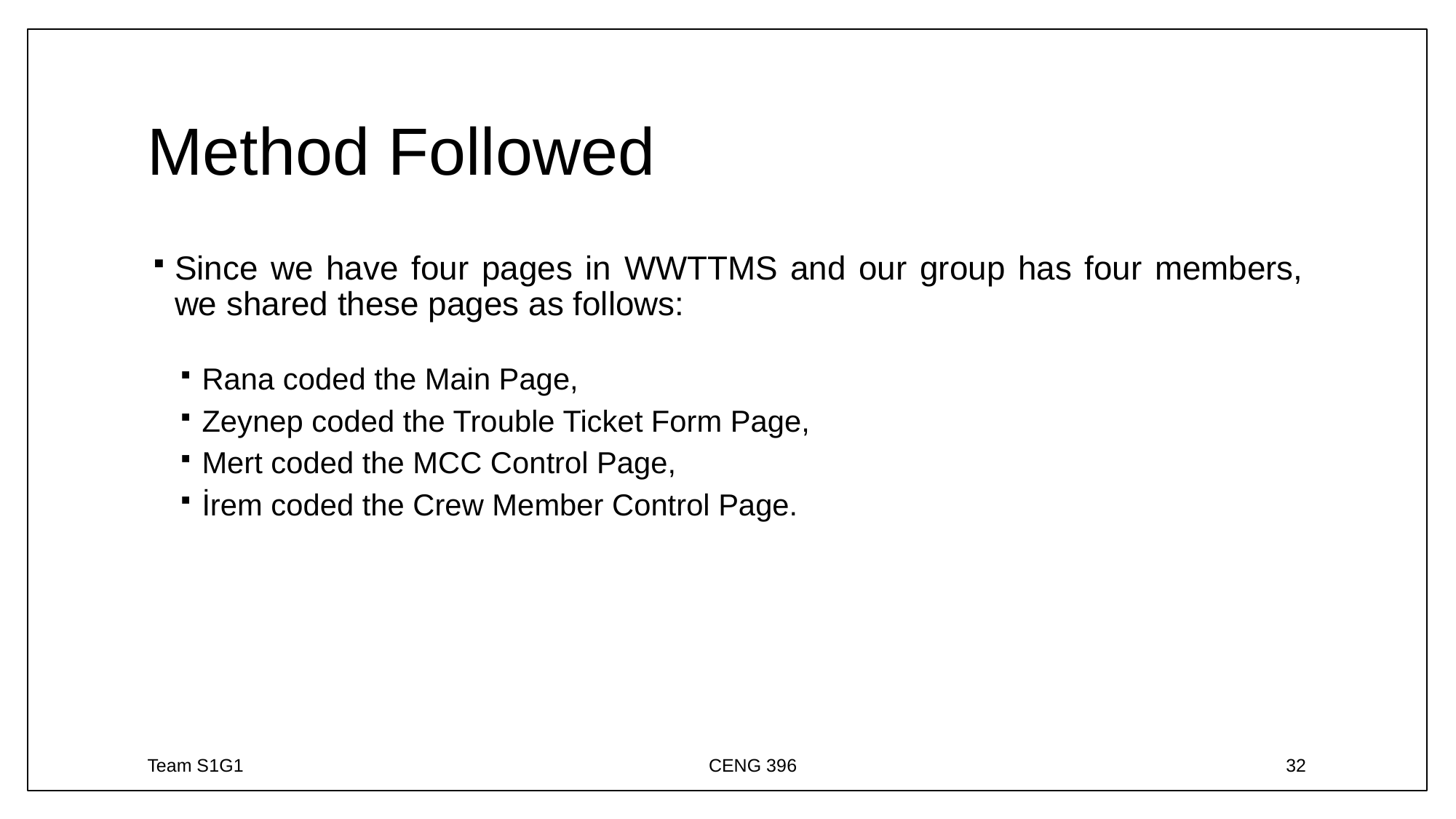

# Method Followed
Since we have four pages in WWTTMS and our group has four members, we shared these pages as follows:

Rana coded the Main Page,
Zeynep coded the Trouble Ticket Form Page,
Mert coded the MCC Control Page,
İrem coded the Crew Member Control Page.

Team S1G1
CENG 396
32